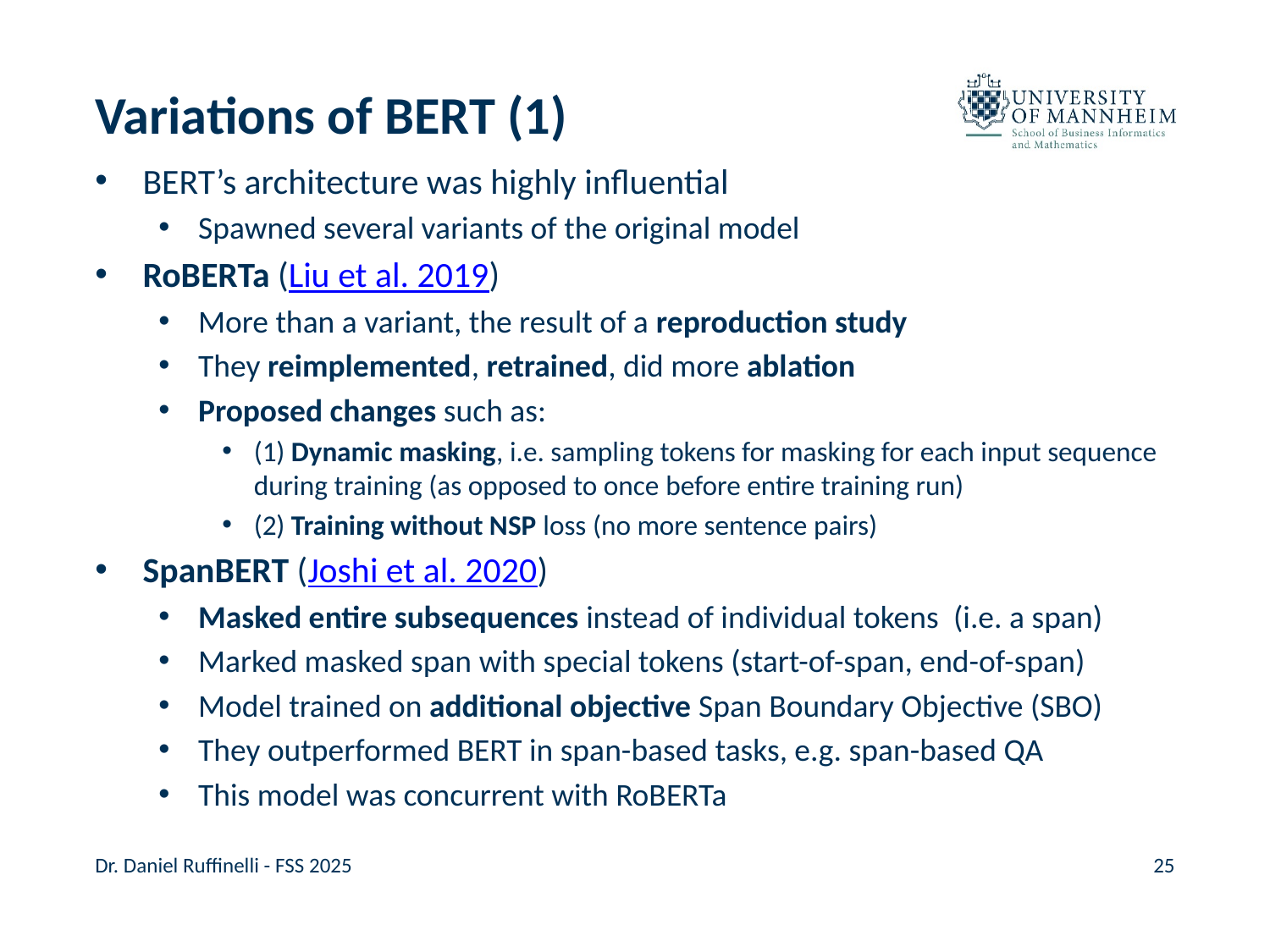

# Variations of BERT (1)
BERT’s architecture was highly influential
Spawned several variants of the original model
RoBERTa (Liu et al. 2019)
More than a variant, the result of a reproduction study
They reimplemented, retrained, did more ablation
Proposed changes such as:
(1) Dynamic masking, i.e. sampling tokens for masking for each input sequence during training (as opposed to once before entire training run)
(2) Training without NSP loss (no more sentence pairs)
SpanBERT (Joshi et al. 2020)
Masked entire subsequences instead of individual tokens  (i.e. a span)
Marked masked span with special tokens (start-of-span, end-of-span)
Model trained on additional objective Span Boundary Objective (SBO)
They outperformed BERT in span-based tasks, e.g. span-based QA
This model was concurrent with RoBERTa
Dr. Daniel Ruffinelli - FSS 2025
25